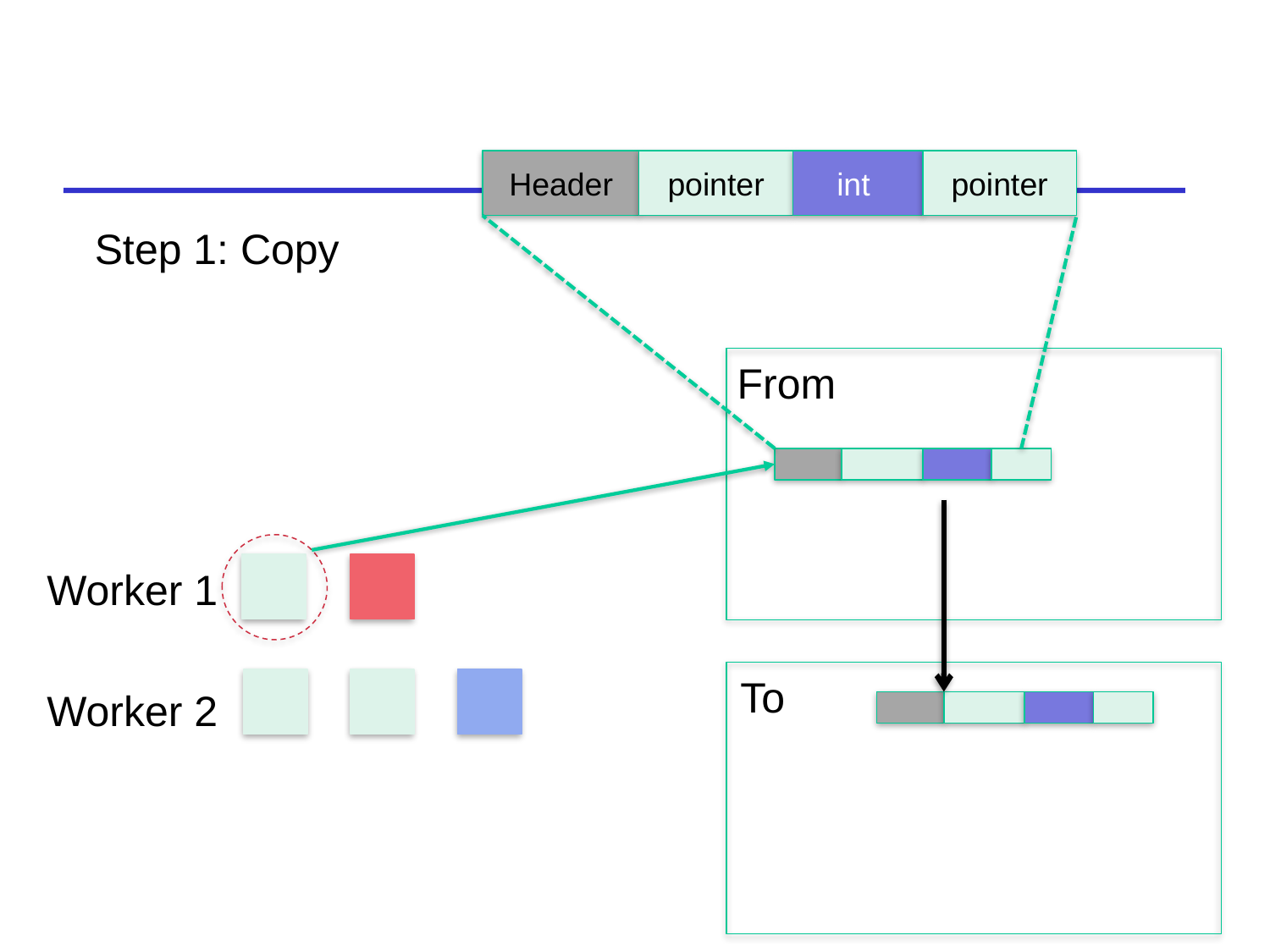

Header
pointer
int
pointer
Step 1: Copy

From

Worker 1

To

Worker 2